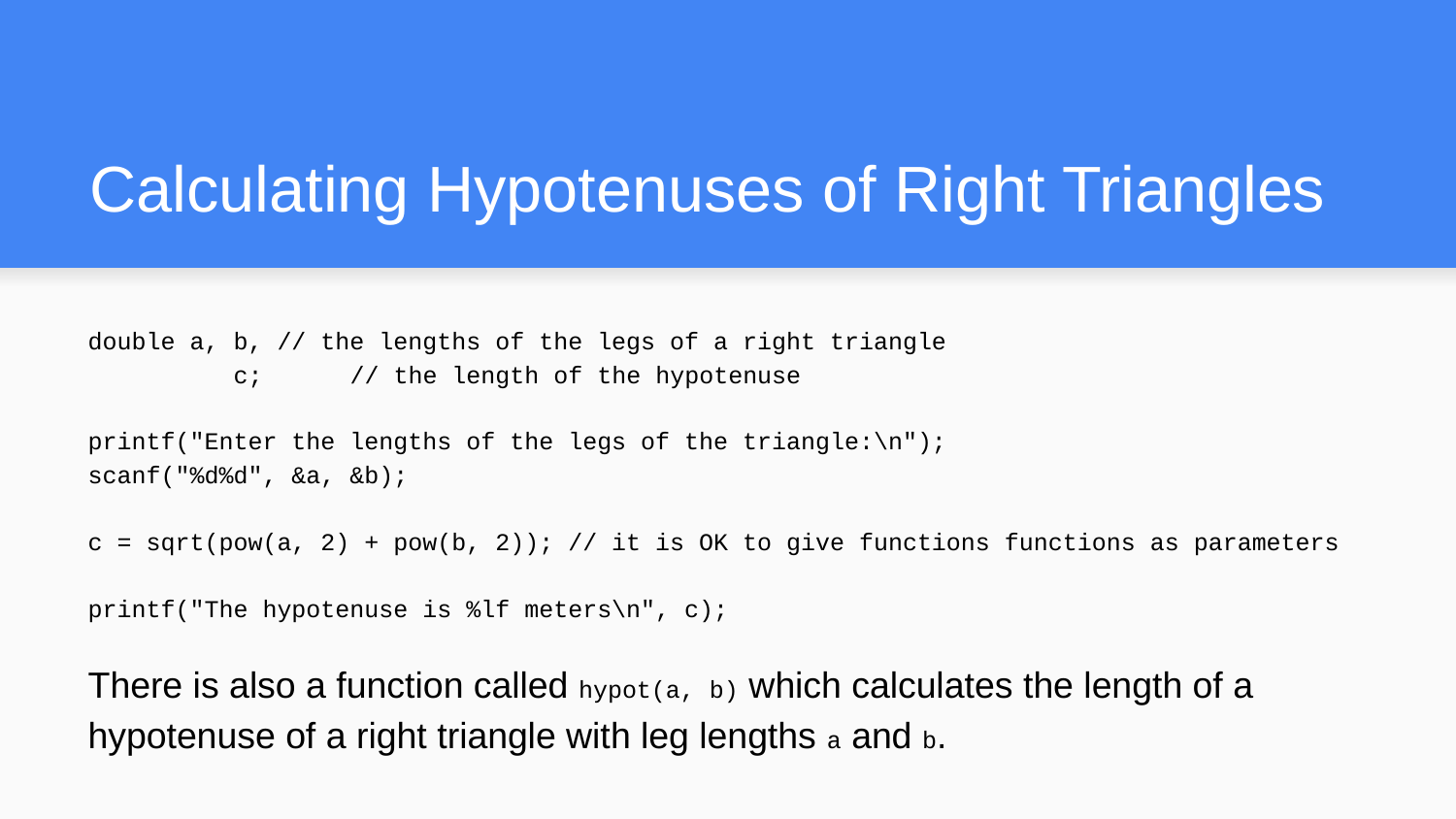

# Calculating Hypotenuses of Right Triangles
double a, b, // the lengths of the legs of a right triangle
	c;      // the length of the hypotenuse

printf("Enter the lengths of the legs of the triangle:\n");
scanf("%d%d", &a, &b);

c = sqrt(pow(a, 2) + pow(b, 2)); // it is OK to give functions functions as parameters

printf("The hypotenuse is %lf meters\n", c);

There is also a function called hypot(a, b) which calculates the length of a hypotenuse of a right triangle with leg lengths a and b.